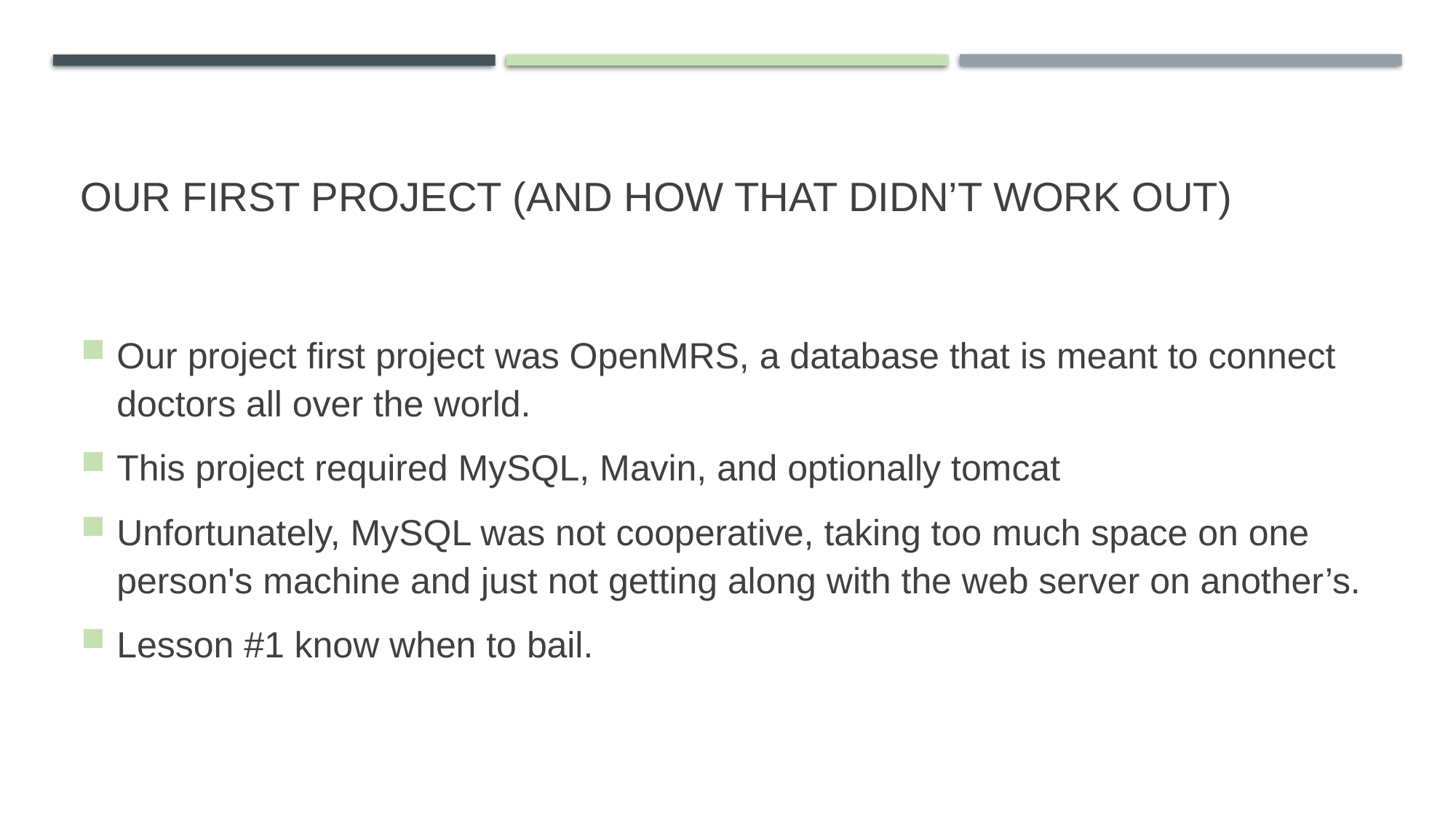

# Our First Project (And how that didn’t work out)
Our project first project was OpenMRS, a database that is meant to connect doctors all over the world.
This project required MySQL, Mavin, and optionally tomcat
Unfortunately, MySQL was not cooperative, taking too much space on one person's machine and just not getting along with the web server on another’s.
Lesson #1 know when to bail.